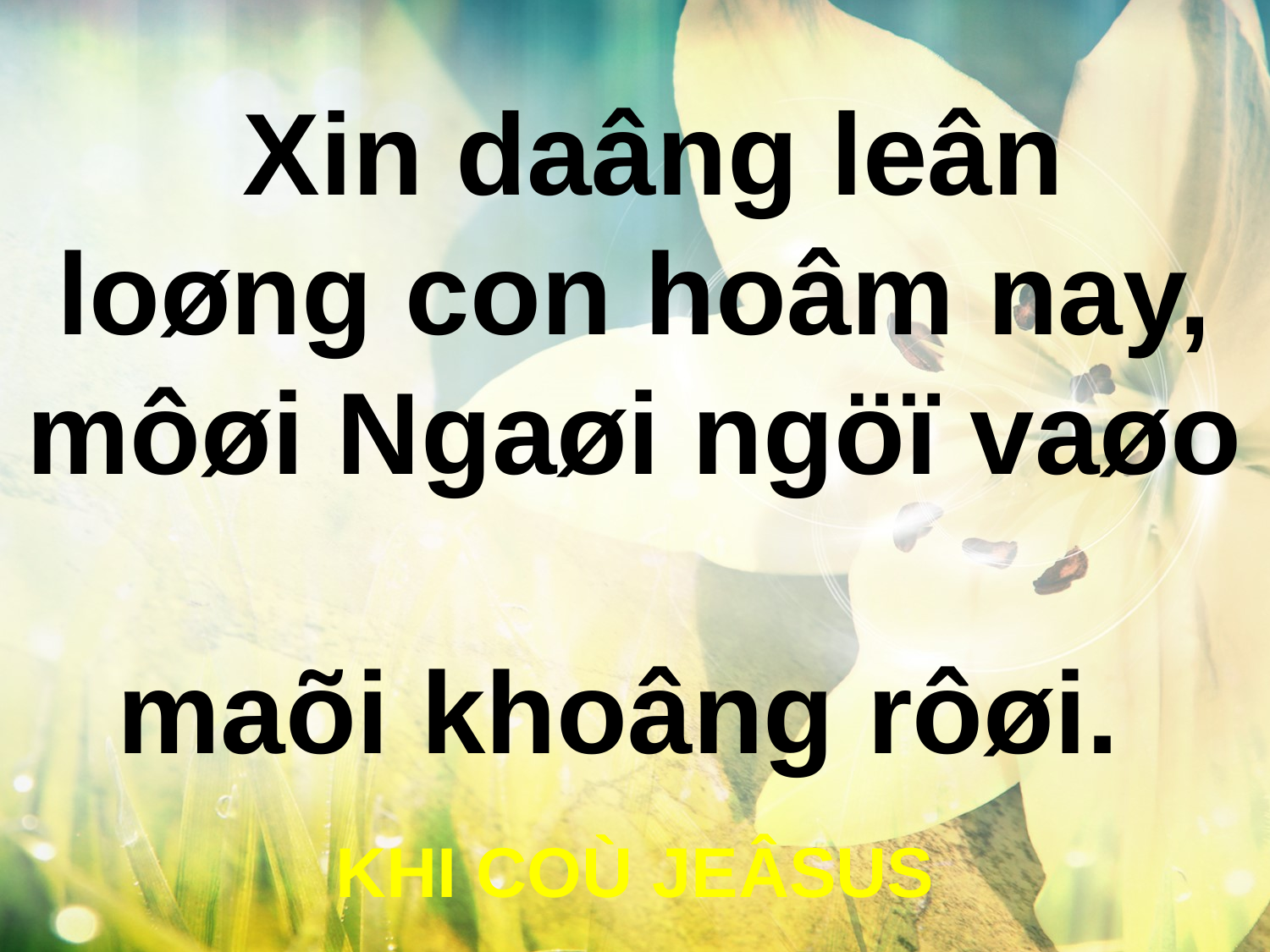

Xin daâng leân
 loøng con hoâm nay,
môøi Ngaøi ngöï vaøo
maõi khoâng rôøi.
KHI COÙ JEÂSUS